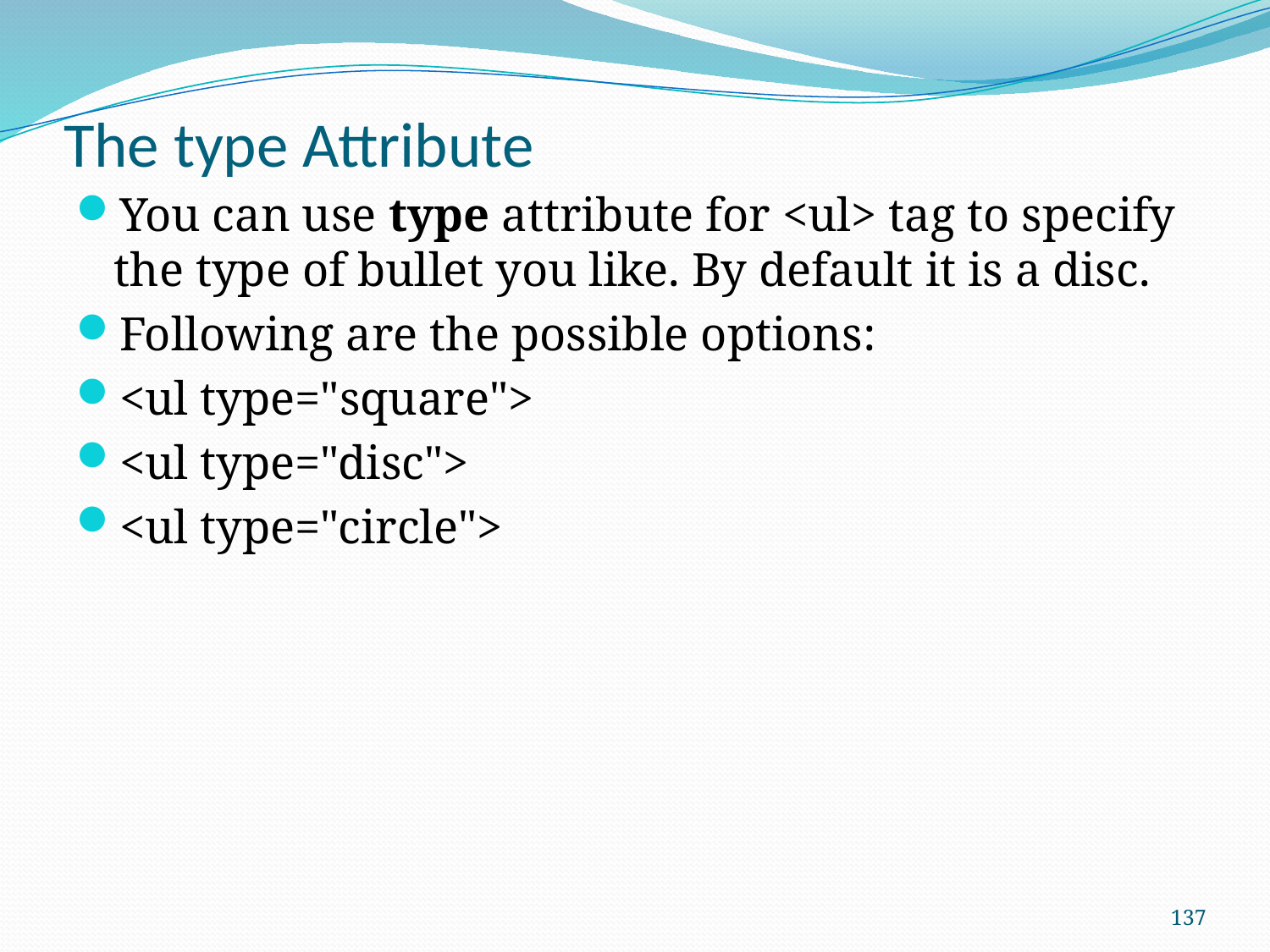

# The type Attribute
You can use type attribute for <ul> tag to specify the type of bullet you like. By default it is a disc.
Following are the possible options:
<ul type="square">
<ul type="disc">
<ul type="circle">
137